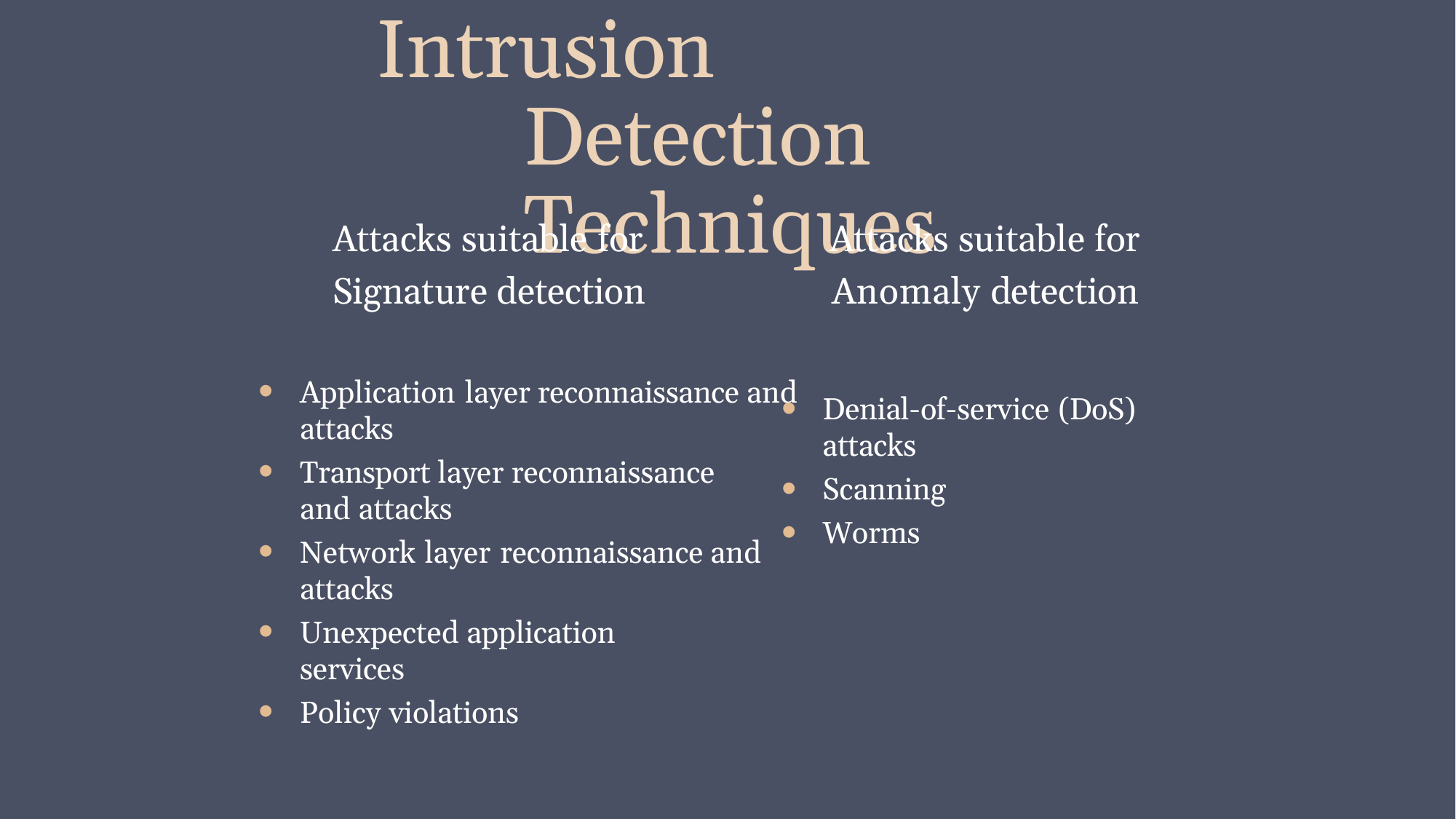

# Intrusion Detection Techniques
Attacks suitable for Signature detection

Application layer reconnaissance and attacks
Transport layer reconnaissance
and attacks
Network layer reconnaissance and attacks
Unexpected application
services
Policy violations
Attacks suitable for Anomaly detection

Denial-of-service (DoS) attacks
Scanning
Worms